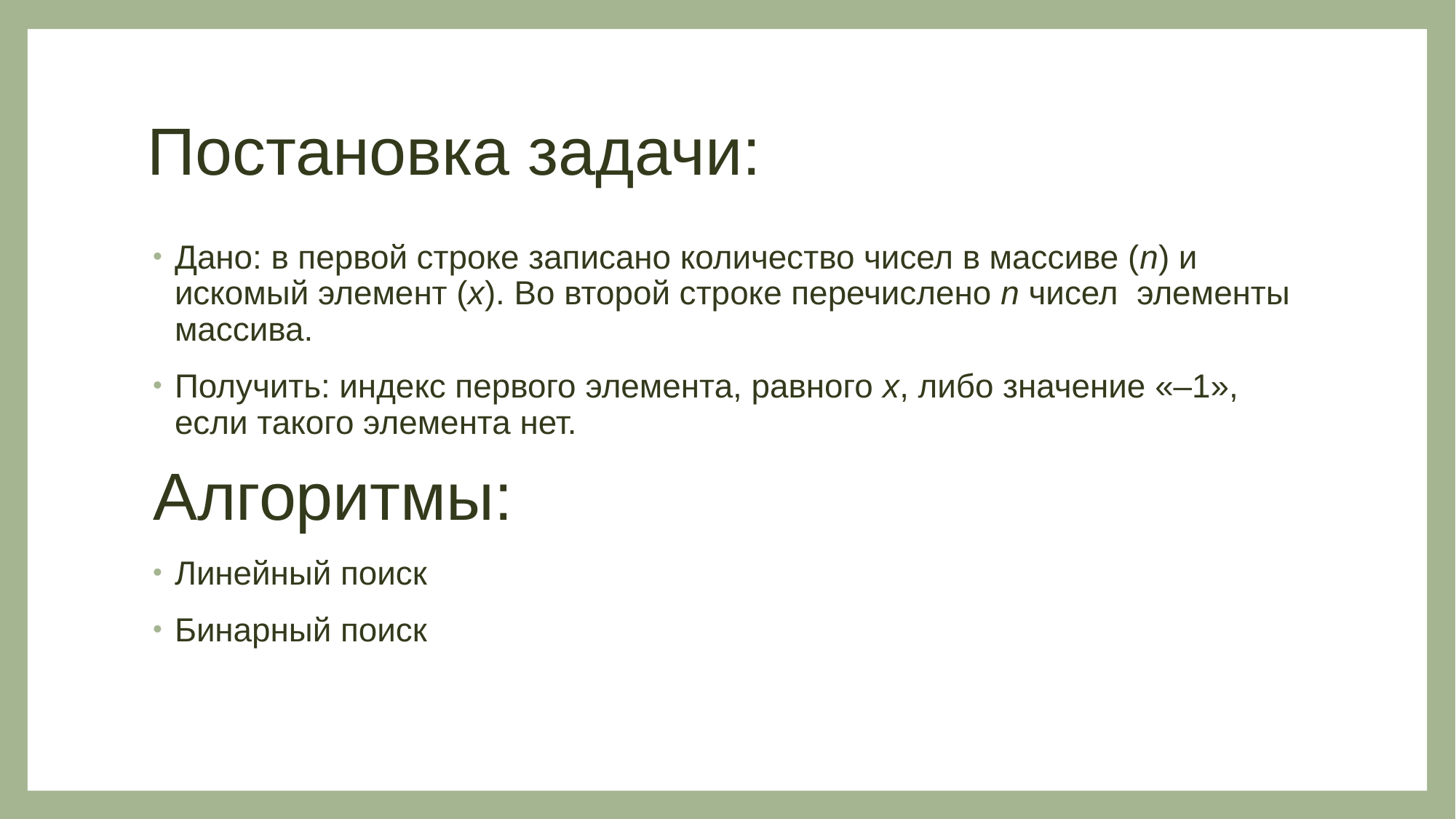

# Постановка задачи:
Дано: в первой строке записано количество чисел в массиве (n) и искомый элемент (x). Во второй строке перечислено n чисел ­ элементы массива.
Получить: индекс первого элемента, равного x, либо значение «–1», если такого элемента нет.
Алгоритмы:
Линейный поиск
Бинарный поиск